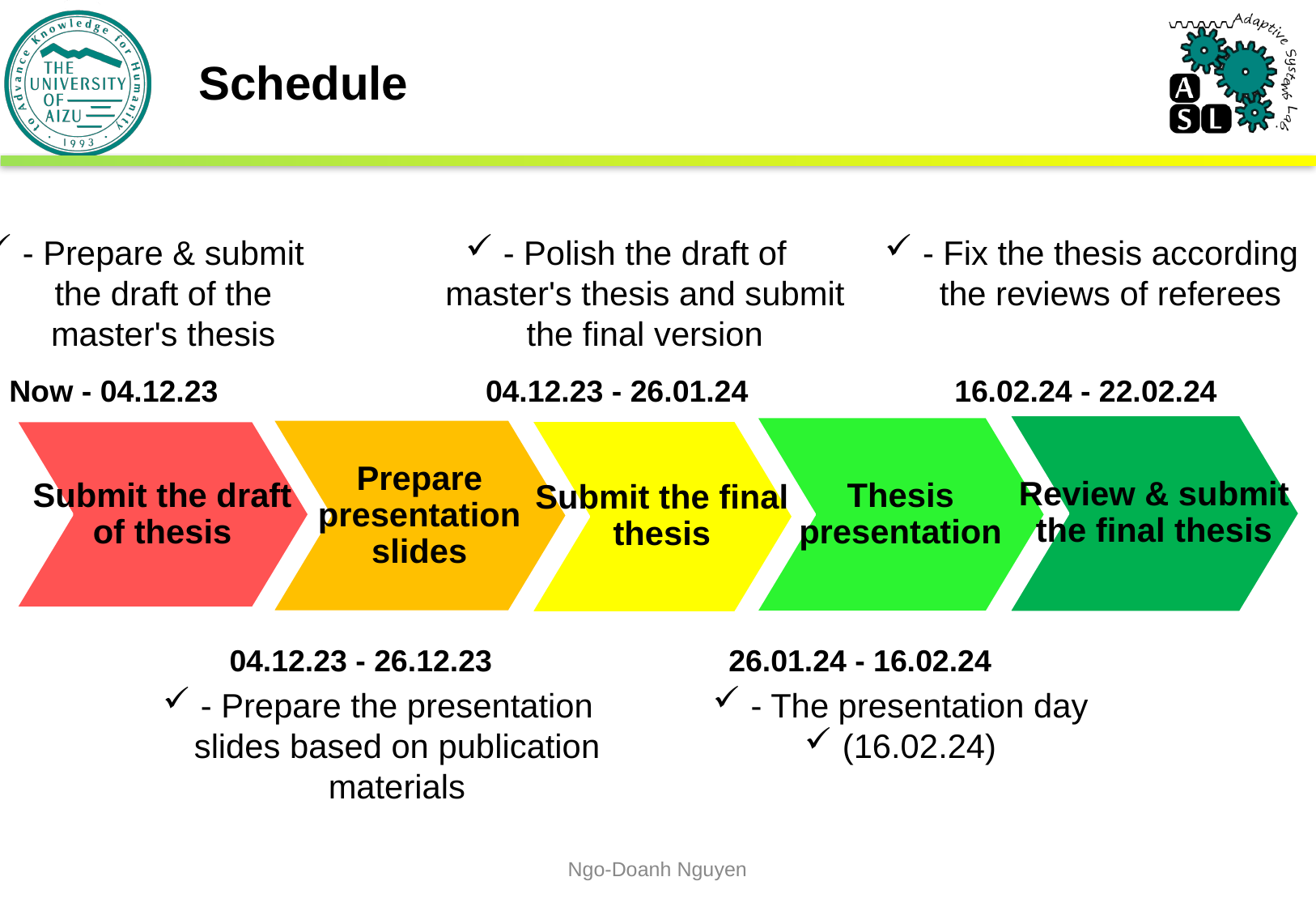

# Schedule
- Prepare & submit the draft of the master's thesis
- Polish the draft of master's thesis and submit the final version
- Fix the thesis according the reviews of referees
Now - 04.12.23
04.12.23 - 26.01.24
16.02.24 - 22.02.24
Review & submit the final thesis
Thesis presentation
Prepare presentation slides
Submit the final thesis
Submit the draft of thesis
04.12.23 - 26.12.23
26.01.24 - 16.02.24
- Prepare the presentation slides based on publication materials
- The presentation day
(16.02.24)

Ngo-Doanh Nguyen
20